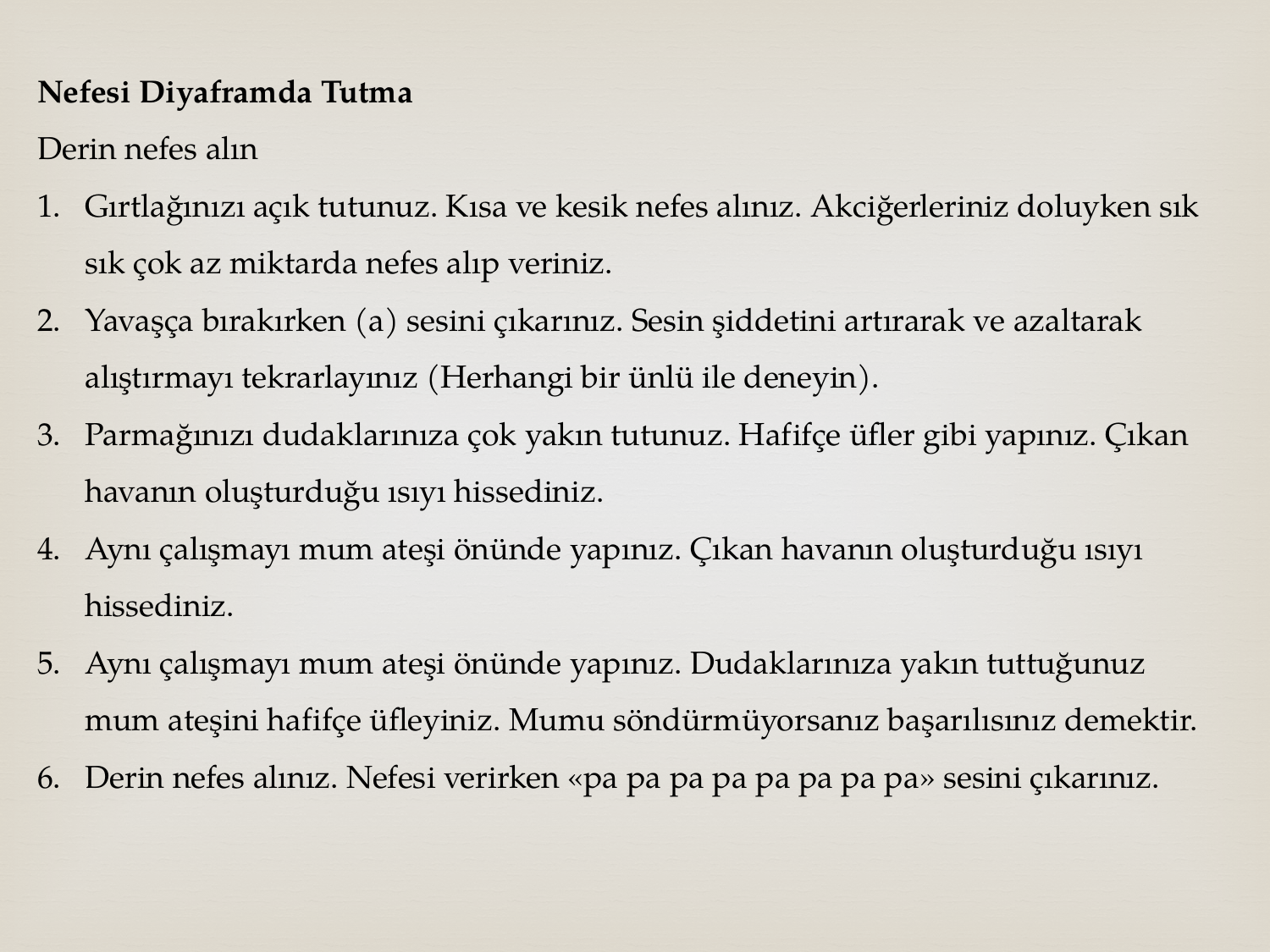

Nefesi Diyaframda Tutma
Derin nefes alın
Gırtlağınızı açık tutunuz. Kısa ve kesik nefes alınız. Akciğerleriniz doluyken sık sık çok az miktarda nefes alıp veriniz.
Yavaşça bırakırken (a) sesini çıkarınız. Sesin şiddetini artırarak ve azaltarak alıştırmayı tekrarlayınız (Herhangi bir ünlü ile deneyin).
Parmağınızı dudaklarınıza çok yakın tutunuz. Hafifçe üfler gibi yapınız. Çıkan havanın oluşturduğu ısıyı hissediniz.
Aynı çalışmayı mum ateşi önünde yapınız. Çıkan havanın oluşturduğu ısıyı hissediniz.
Aynı çalışmayı mum ateşi önünde yapınız. Dudaklarınıza yakın tuttuğunuz mum ateşini hafifçe üfleyiniz. Mumu söndürmüyorsanız başarılısınız demektir.
Derin nefes alınız. Nefesi verirken «pa pa pa pa pa pa pa pa» sesini çıkarınız.